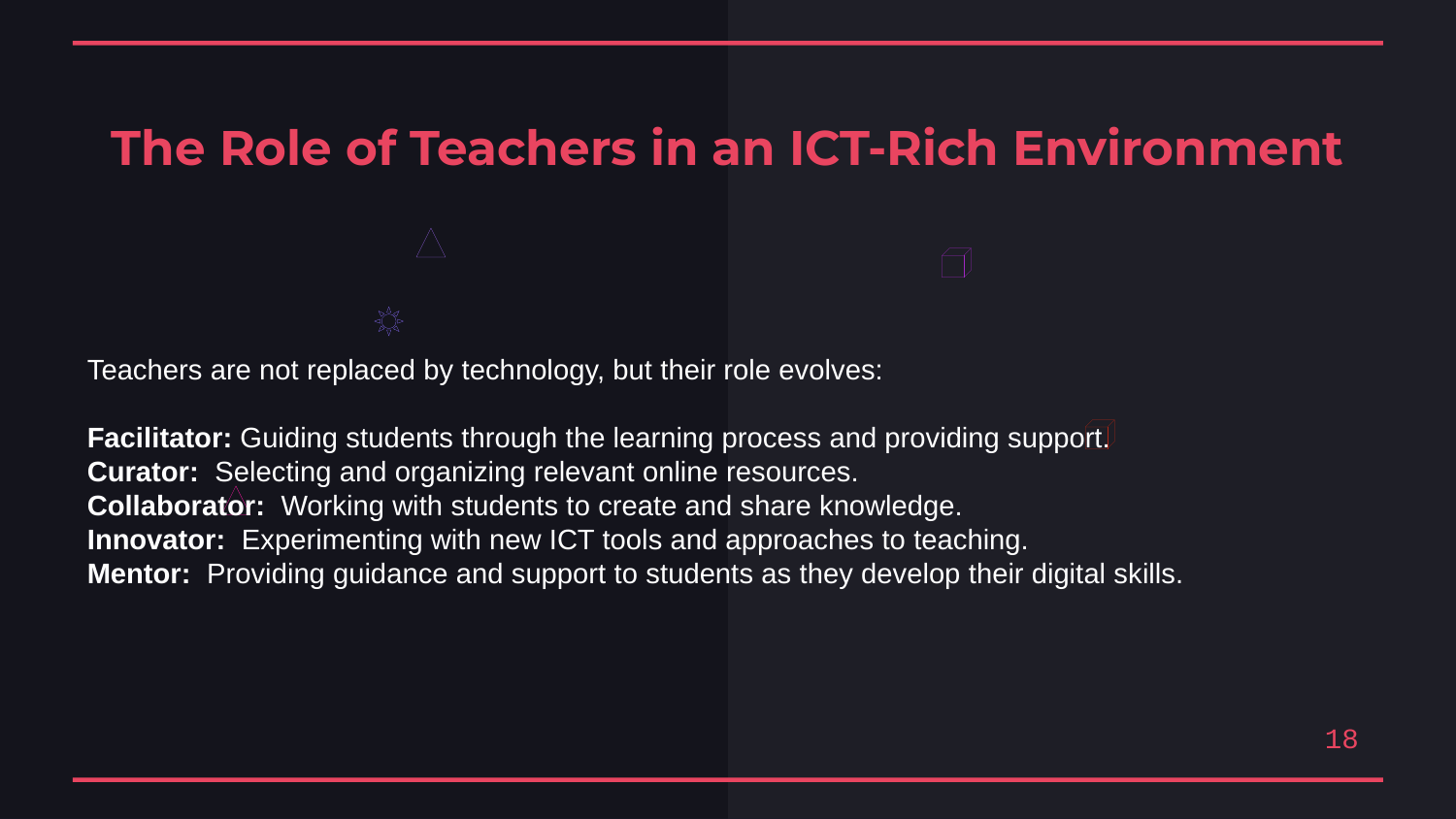

The Role of Teachers in an ICT-Rich Environment

Teachers are not replaced by technology, but their role evolves:

Facilitator: Guiding students through the learning process and providing support.
Curator:  Selecting and organizing relevant online resources.
Collaborator:  Working with students to create and share knowledge.
Innovator:  Experimenting with new ICT tools and approaches to teaching.
Mentor:  Providing guidance and support to students as they develop their digital skills.

18